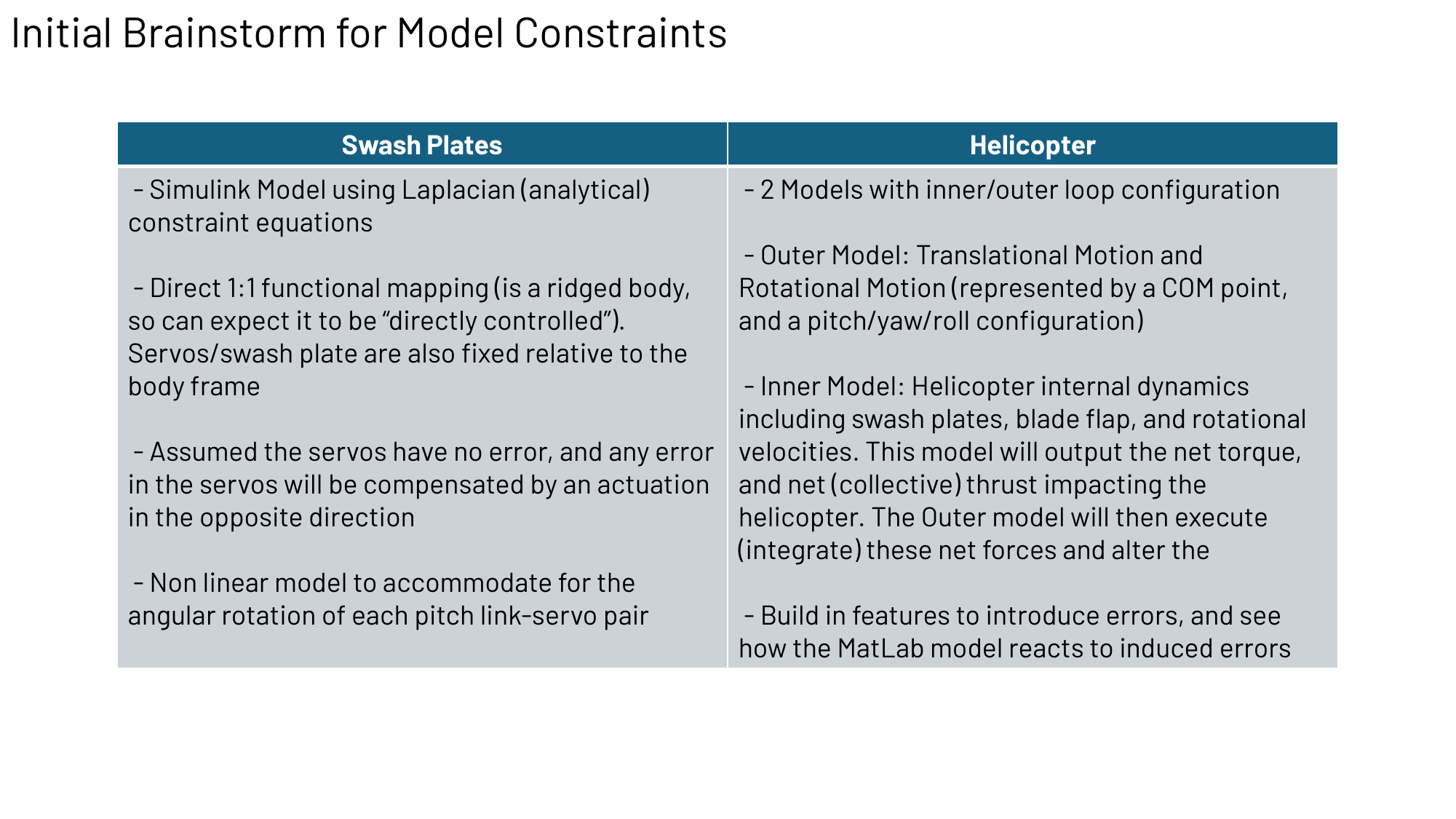

Initial Brainstorm for Model Constraints
| Swash Plates | Helicopter |
| --- | --- |
| - Simulink Model using Laplacian (analytical) constraint equations - Direct 1:1 functional mapping (is a ridged body, so can expect it to be “directly controlled”). Servos/swash plate are also fixed relative to the body frame - Assumed the servos have no error, and any error in the servos will be compensated by an actuation in the opposite direction - Non linear model to accommodate for the angular rotation of each pitch link-servo pair | - 2 Models with inner/outer loop configuration - Outer Model: Translational Motion and Rotational Motion (represented by a COM point, and a pitch/yaw/roll configuration) - Inner Model: Helicopter internal dynamics including swash plates, blade flap, and rotational velocities. This model will output the net torque, and net (collective) thrust impacting the helicopter. The Outer model will then execute (integrate) these net forces and alter the - Build in features to introduce errors, and see how the MatLab model reacts to induced errors |